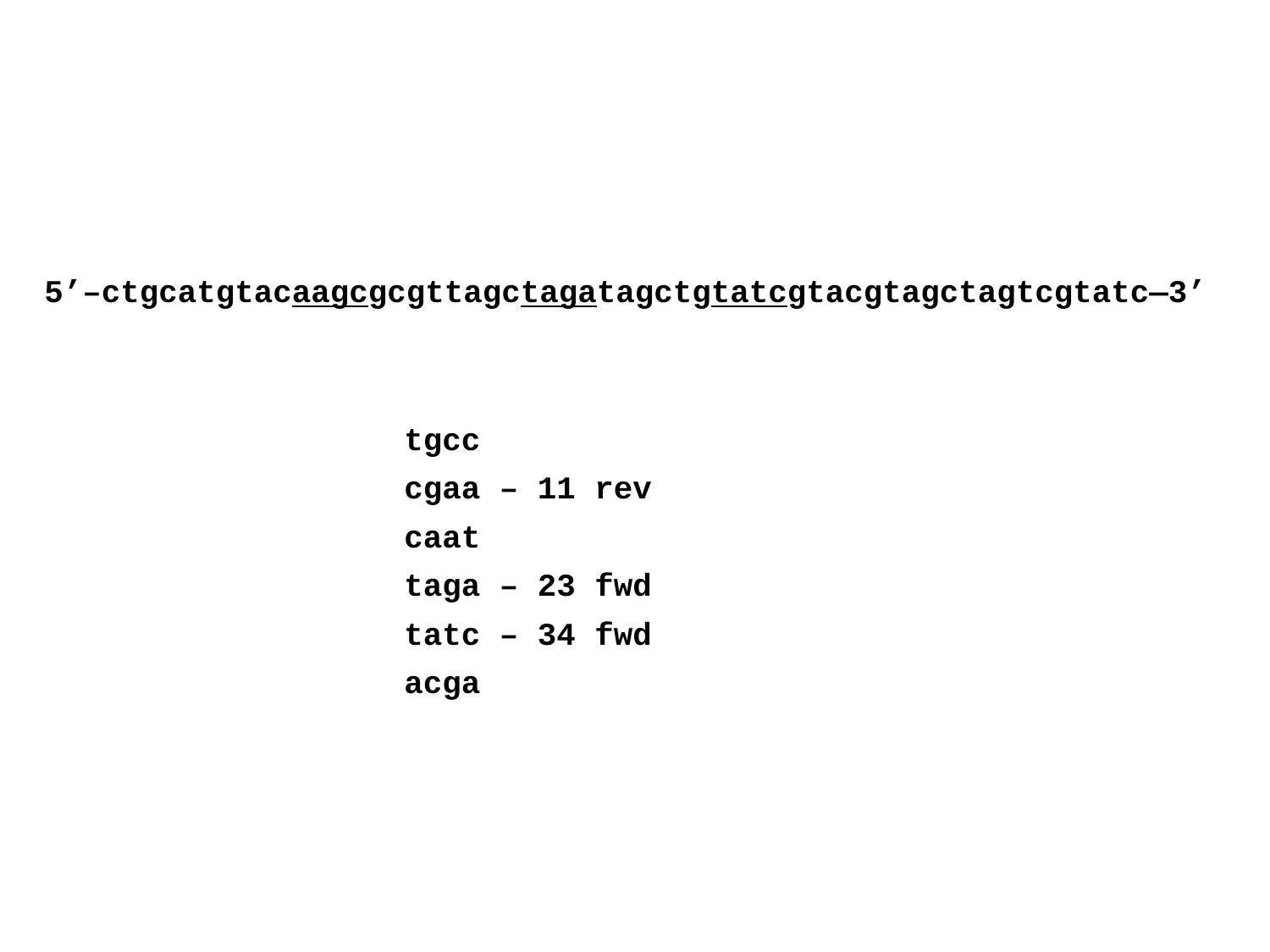

5’–ctgcatgtacaagcgcgttagctagatagctgtatcgtacgtagctagtcgtatc—3’

tgcc
cgaa – 11 rev
caat
taga – 23 fwd
tatc – 34 fwd
acga